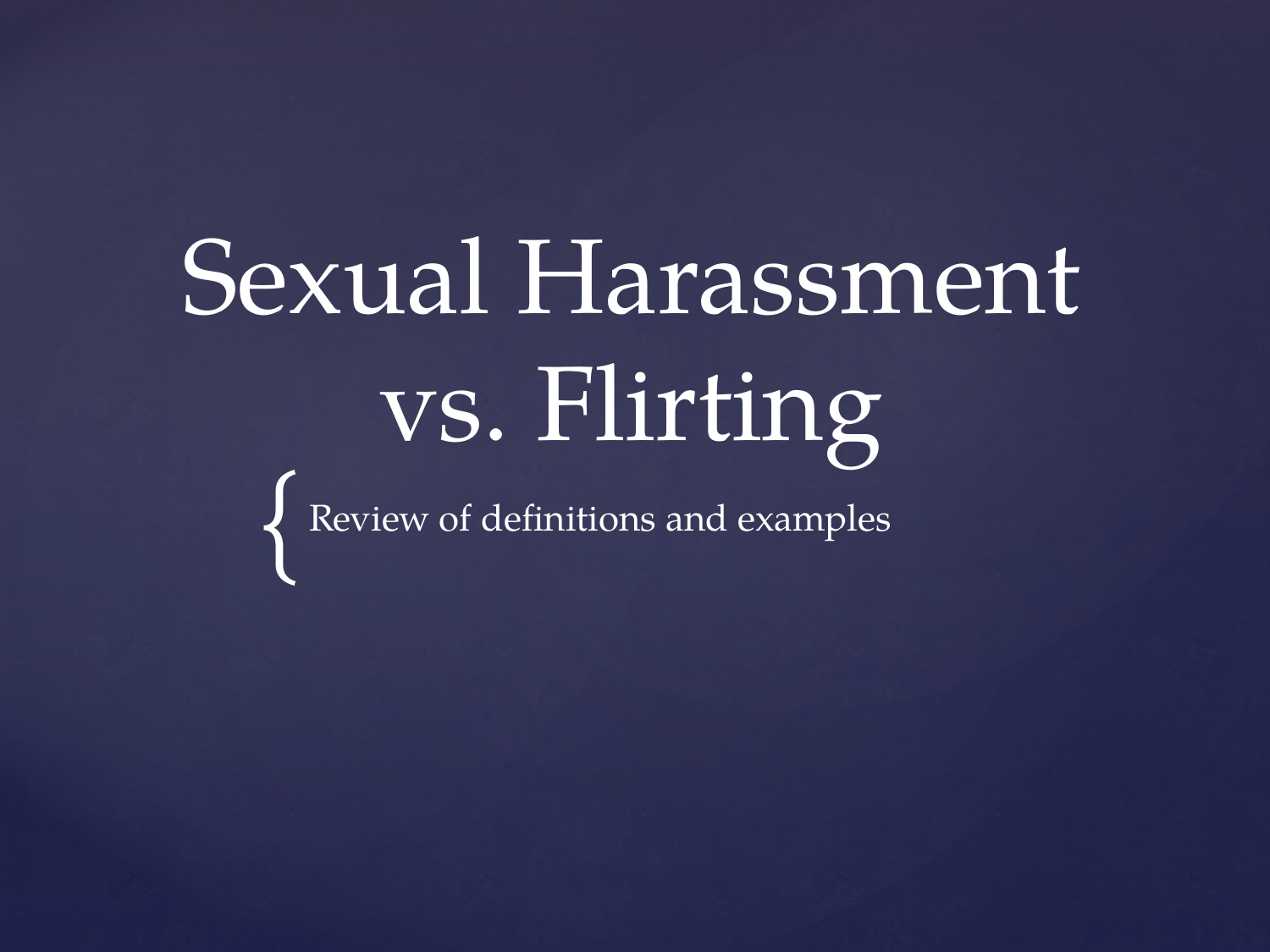

# Sexual Harassment vs. Flirting
Review of definitions and examples